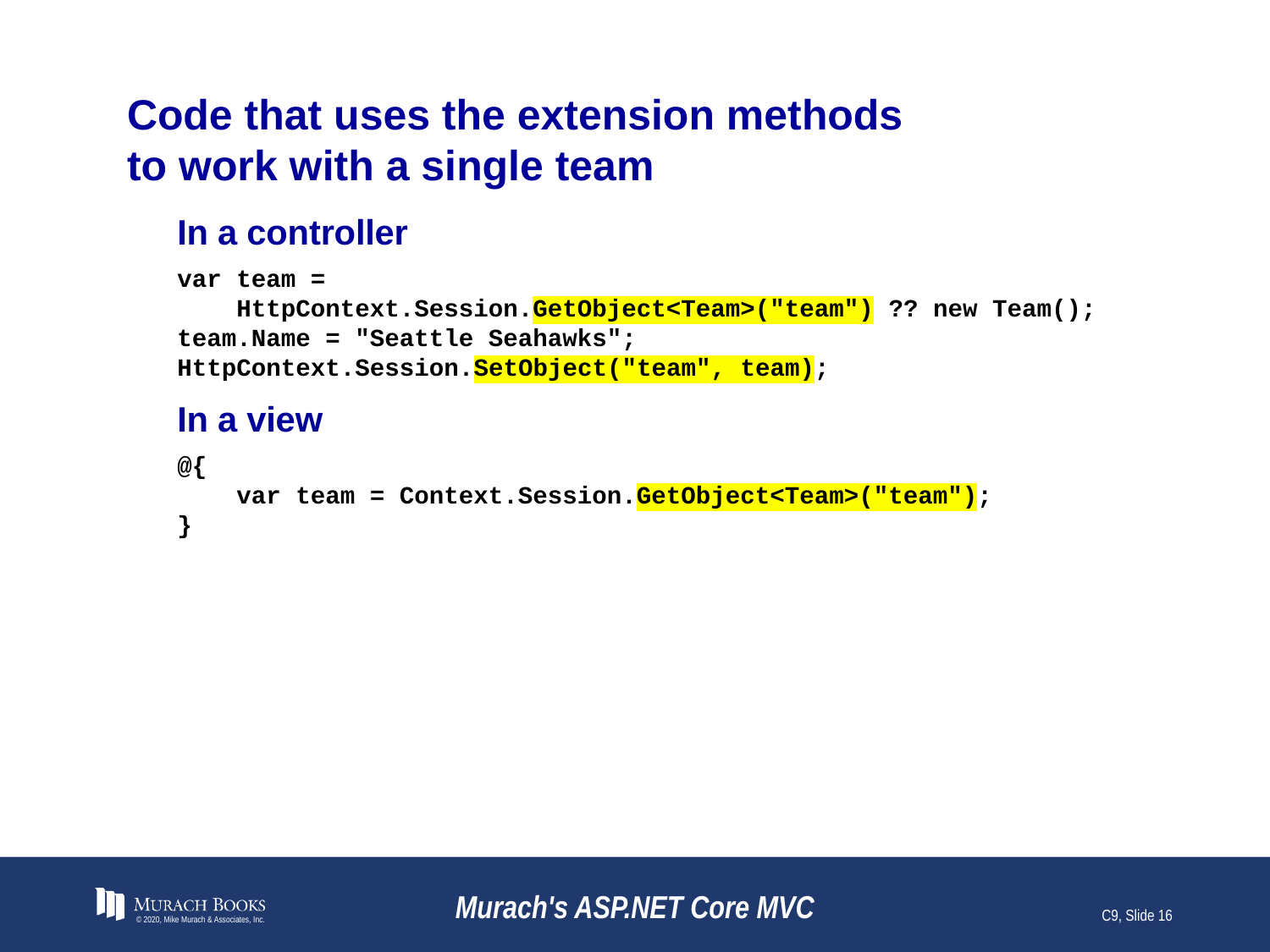

# Code that uses the extension methods to work with a single team
In a controller
var team =
    HttpContext.Session.GetObject<Team>("team") ?? new Team();
team.Name = "Seattle Seahawks";
HttpContext.Session.SetObject("team", team);
In a view
@{
    var team = Context.Session.GetObject<Team>("team");
}

© 2020, Mike Murach & Associates, Inc.
Murach's ASP.NET Core MVC

C9, Slide 16